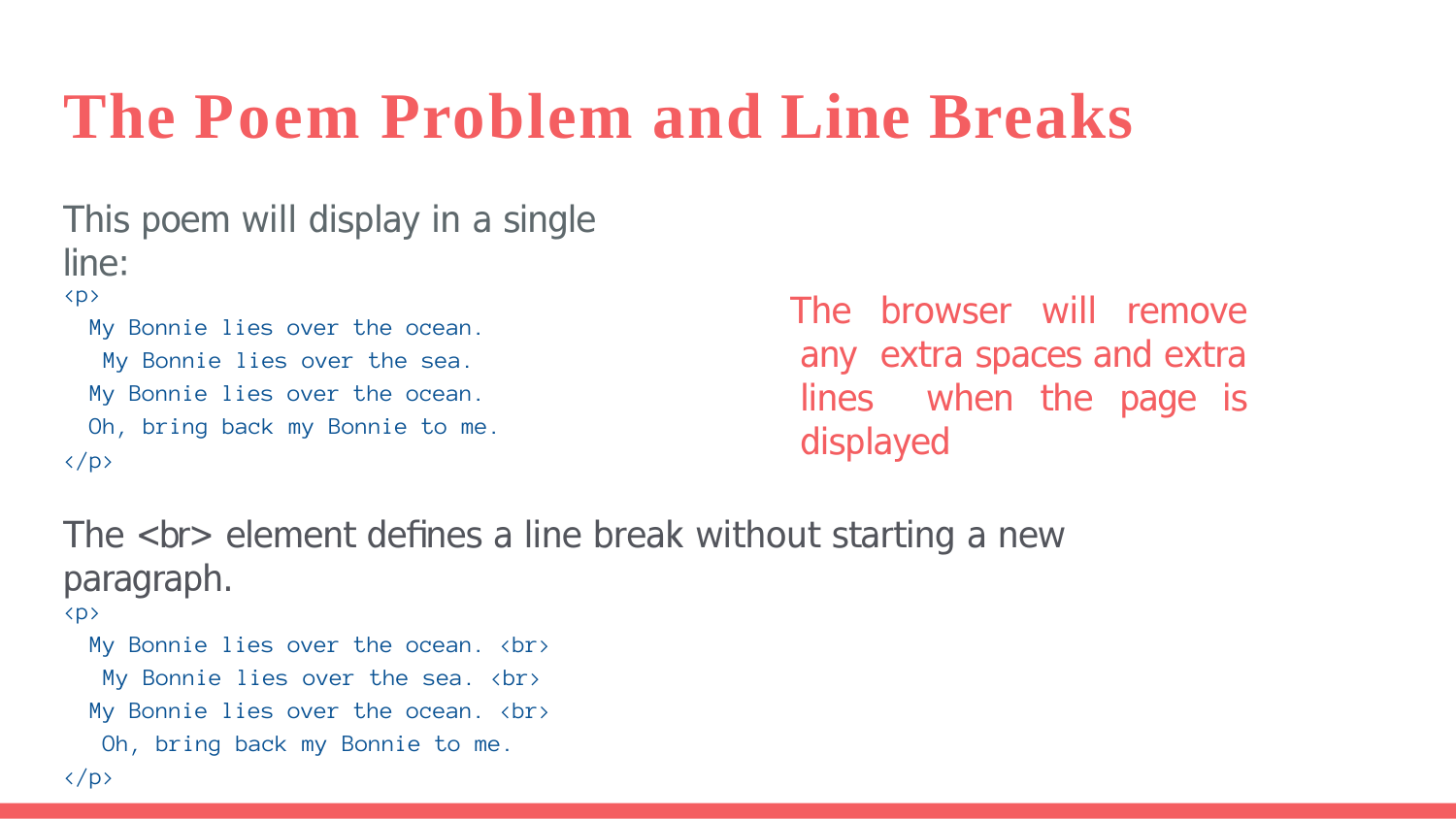

# The Poem Problem and Line Breaks
This poem will display in a single line:
<p>
My Bonnie lies over the ocean.  My Bonnie lies over the sea.
My Bonnie lies over the ocean.  Oh, bring back my Bonnie to me.
</p>
The browser will remove any  extra spaces and extra lines  when the page is displayed
The <br> element defines a line break without starting a new paragraph.
<p>
My Bonnie lies over the ocean. <br>  My Bonnie lies over the sea. <br>  My Bonnie lies over the ocean. <br>  Oh, bring back my Bonnie to me.
</p>